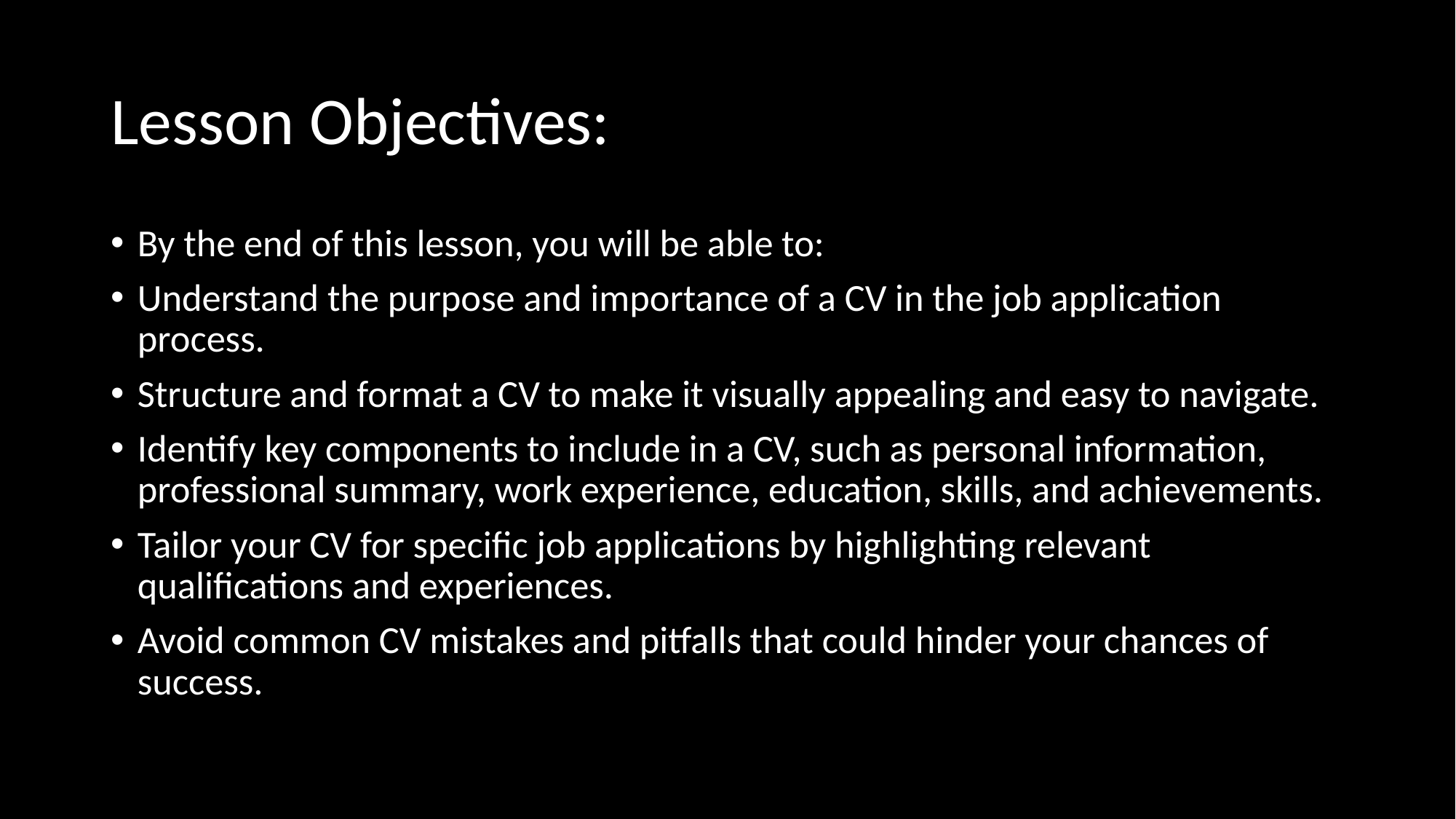

# Lesson Objectives:
By the end of this lesson, you will be able to:
Understand the purpose and importance of a CV in the job application process.
Structure and format a CV to make it visually appealing and easy to navigate.
Identify key components to include in a CV, such as personal information, professional summary, work experience, education, skills, and achievements.
Tailor your CV for specific job applications by highlighting relevant qualifications and experiences.
Avoid common CV mistakes and pitfalls that could hinder your chances of success.